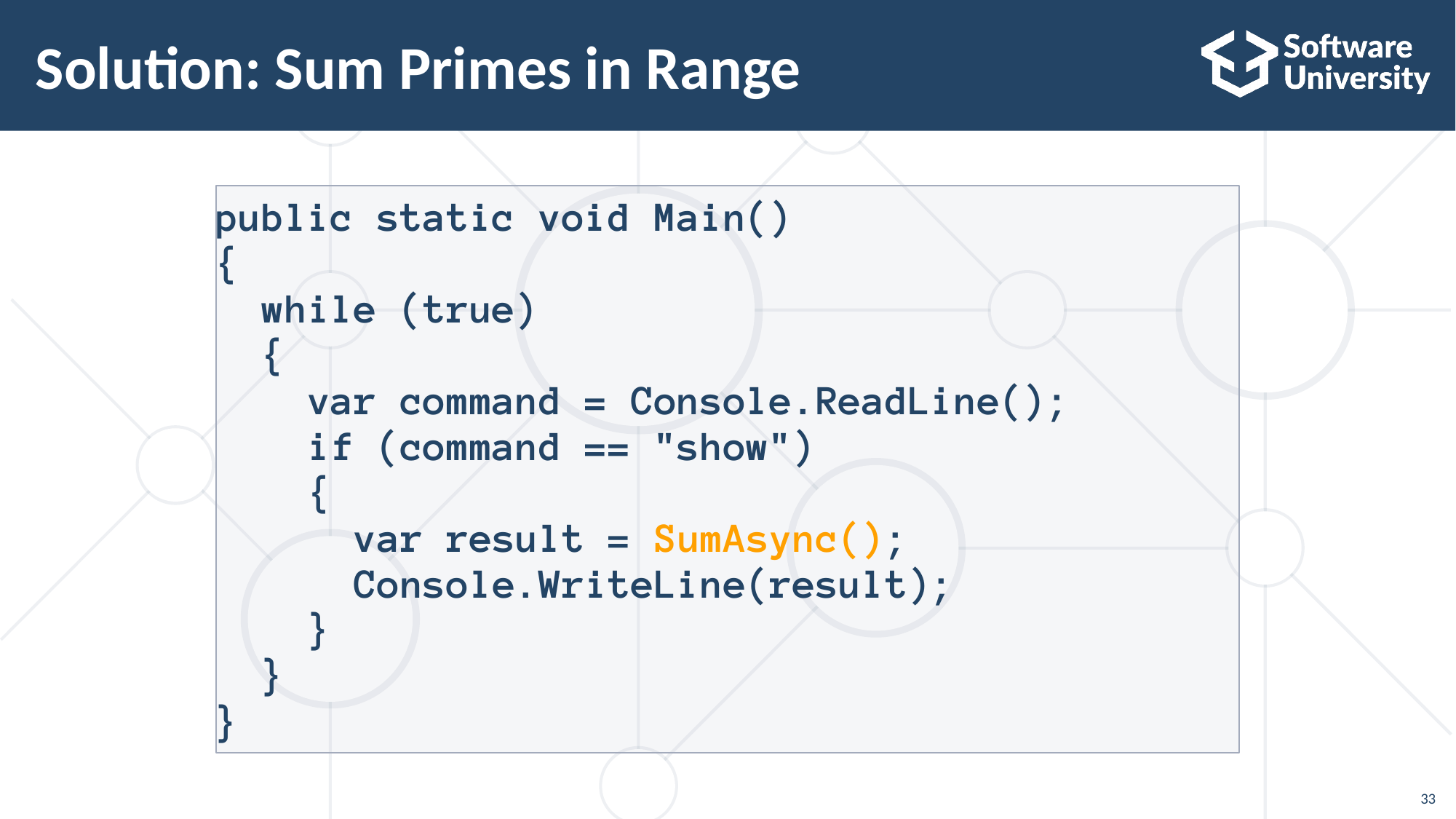

# Solution: Sum Primes in Range
public static void Main()
{
  while (true)
  {
    var command = Console.ReadLine();
    if (command == "show")
    {
      var result = SumAsync();
      Console.WriteLine(result);
    }
  }
}
33